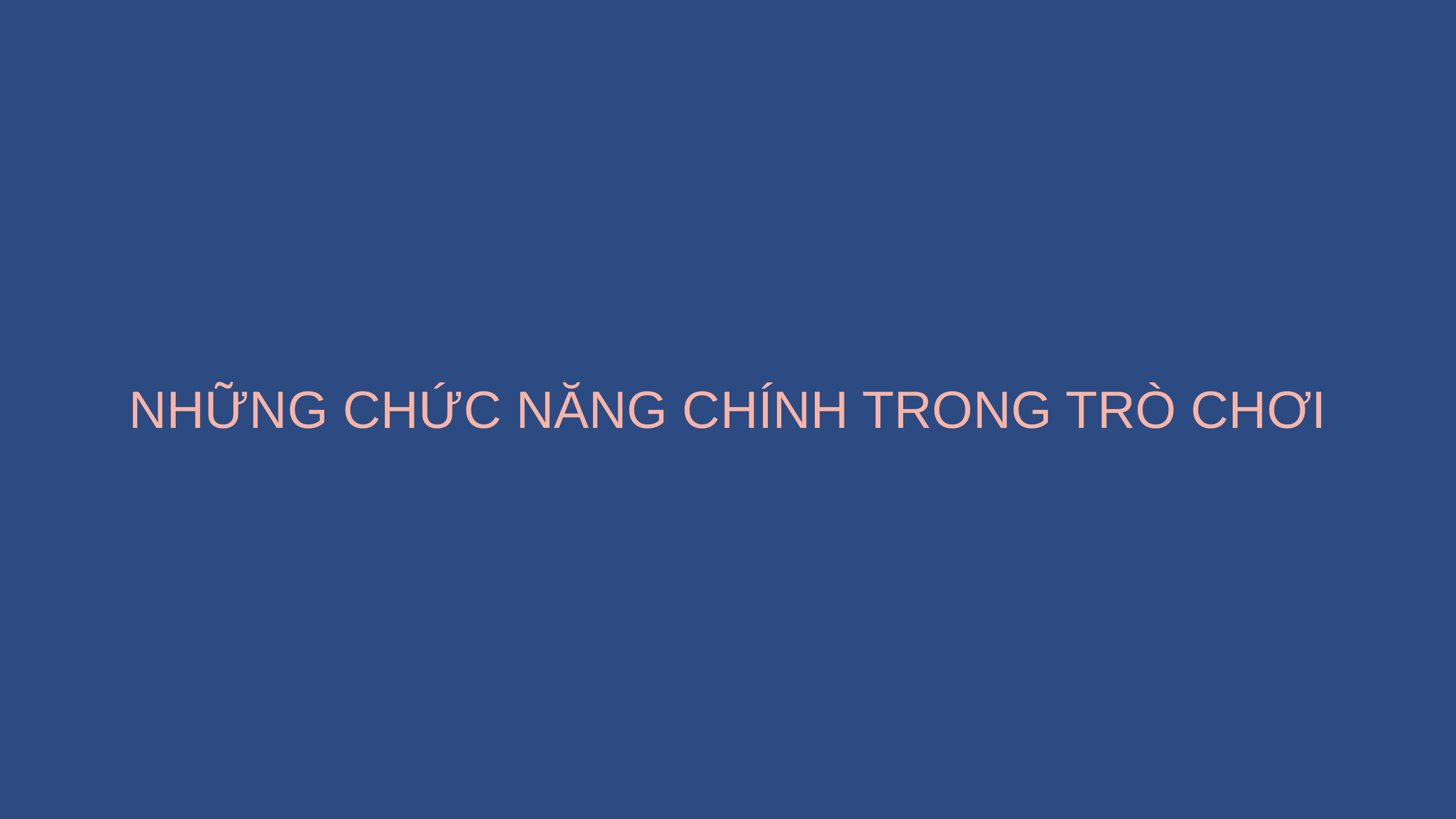

NHỮNG CHỨC NĂNG CHÍNH TRONG TRÒ CHƠI